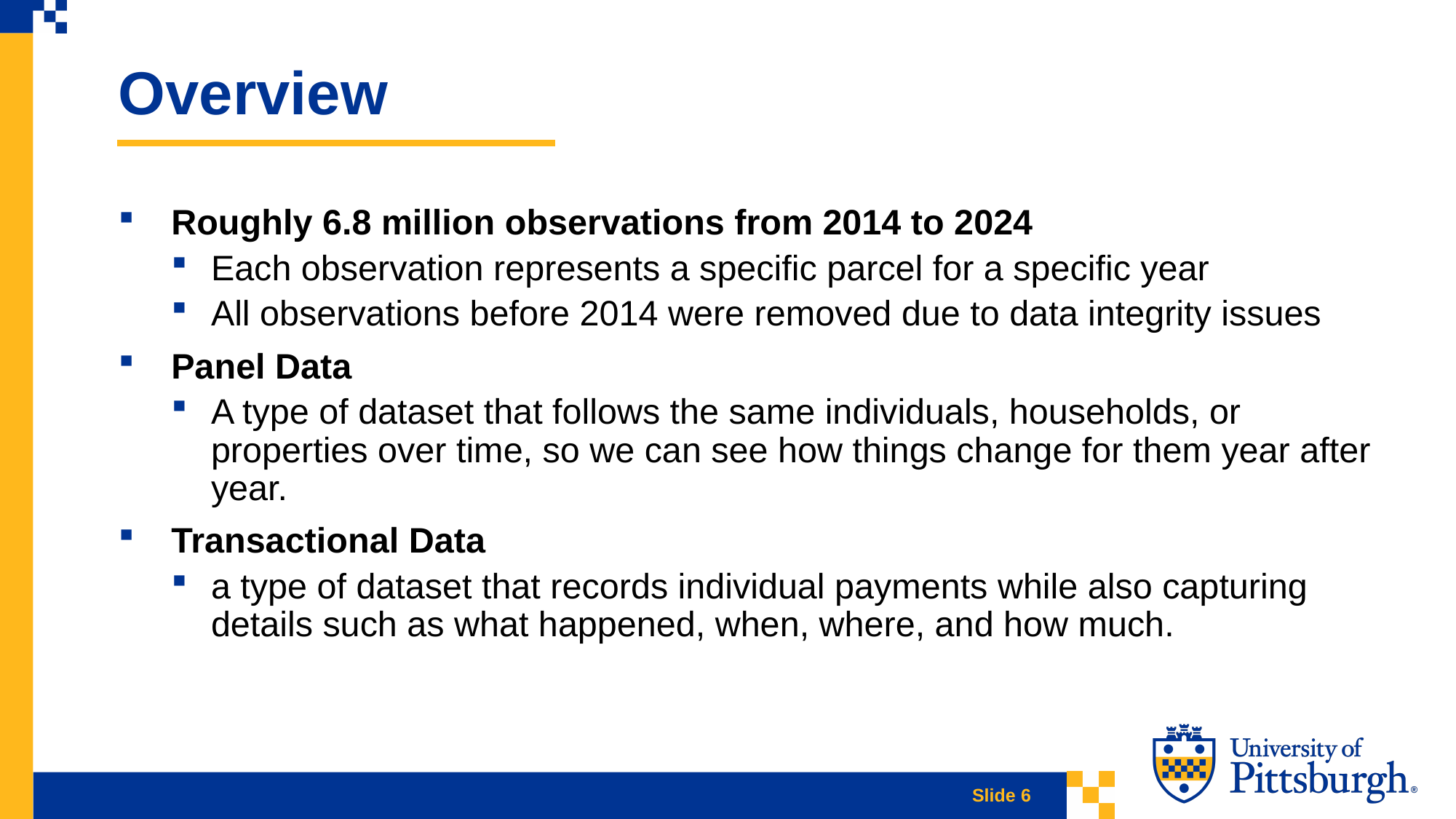

Overview
Roughly 6.8 million observations from 2014 to 2024
Each observation represents a specific parcel for a specific year
All observations before 2014 were removed due to data integrity issues
Panel Data
A type of dataset that follows the same individuals, households, or properties over time, so we can see how things change for them year after year.
Transactional Data
a type of dataset that records individual payments while also capturing details such as what happened, when, where, and how much.

Slide 6